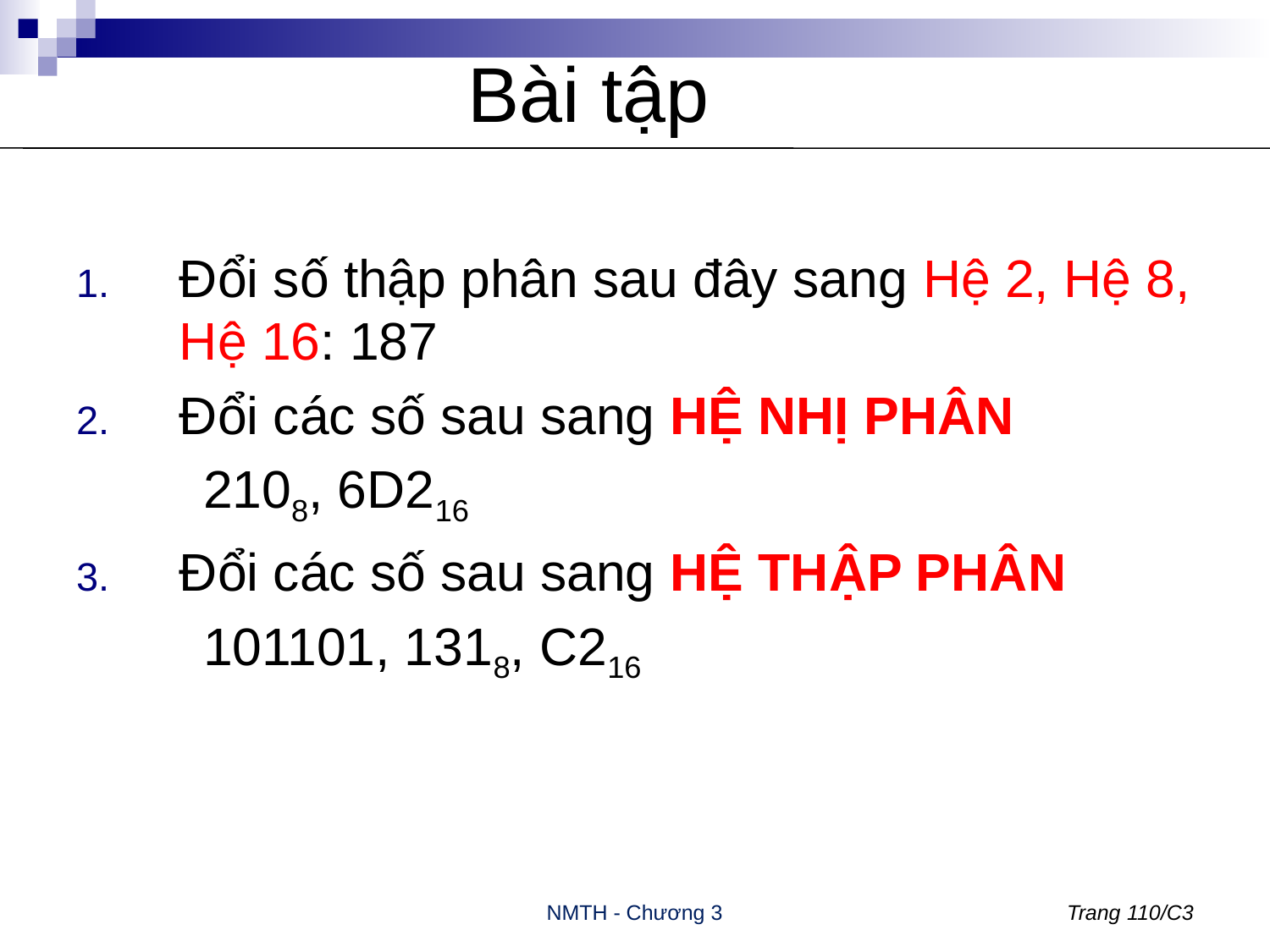

# Bài tập

Đổi số thập phân sau đây sang Hệ 2, Hệ 8, Hệ 16: 187
Đổi các số sau sang HỆ NHỊ PHÂN
	2108, 6D216
Đổi các số sau sang HỆ THẬP PHÂN
	101101, 1318, C216

NMTH - Chương 3
Trang 110/C3